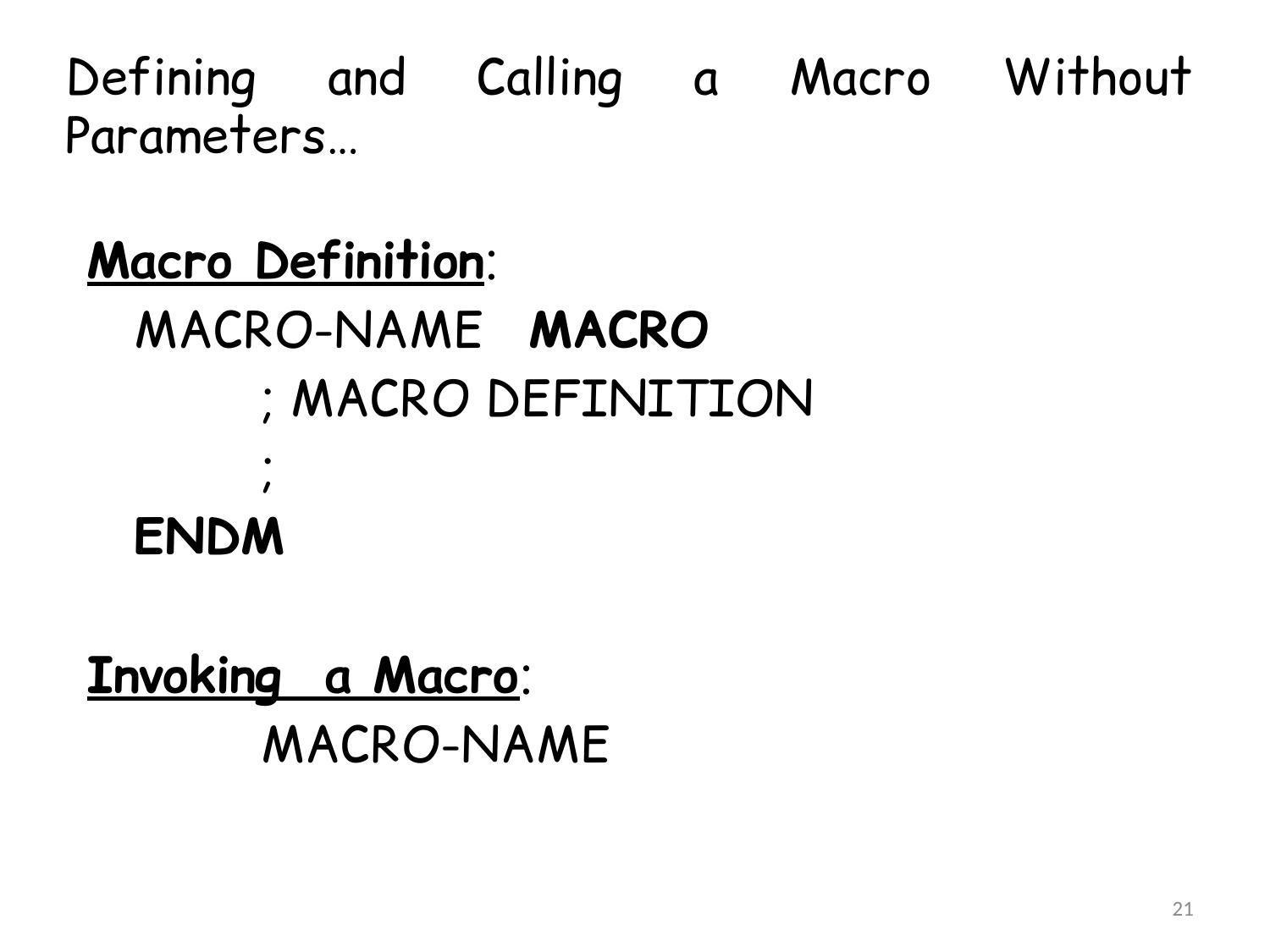

# Defining and Calling a Macro Without Parameters…
Macro Definition:
	MACRO-NAME   MACRO
		; MACRO DEFINITION
		;
	ENDM

Invoking  a Macro:
		MACRO-NAME
21